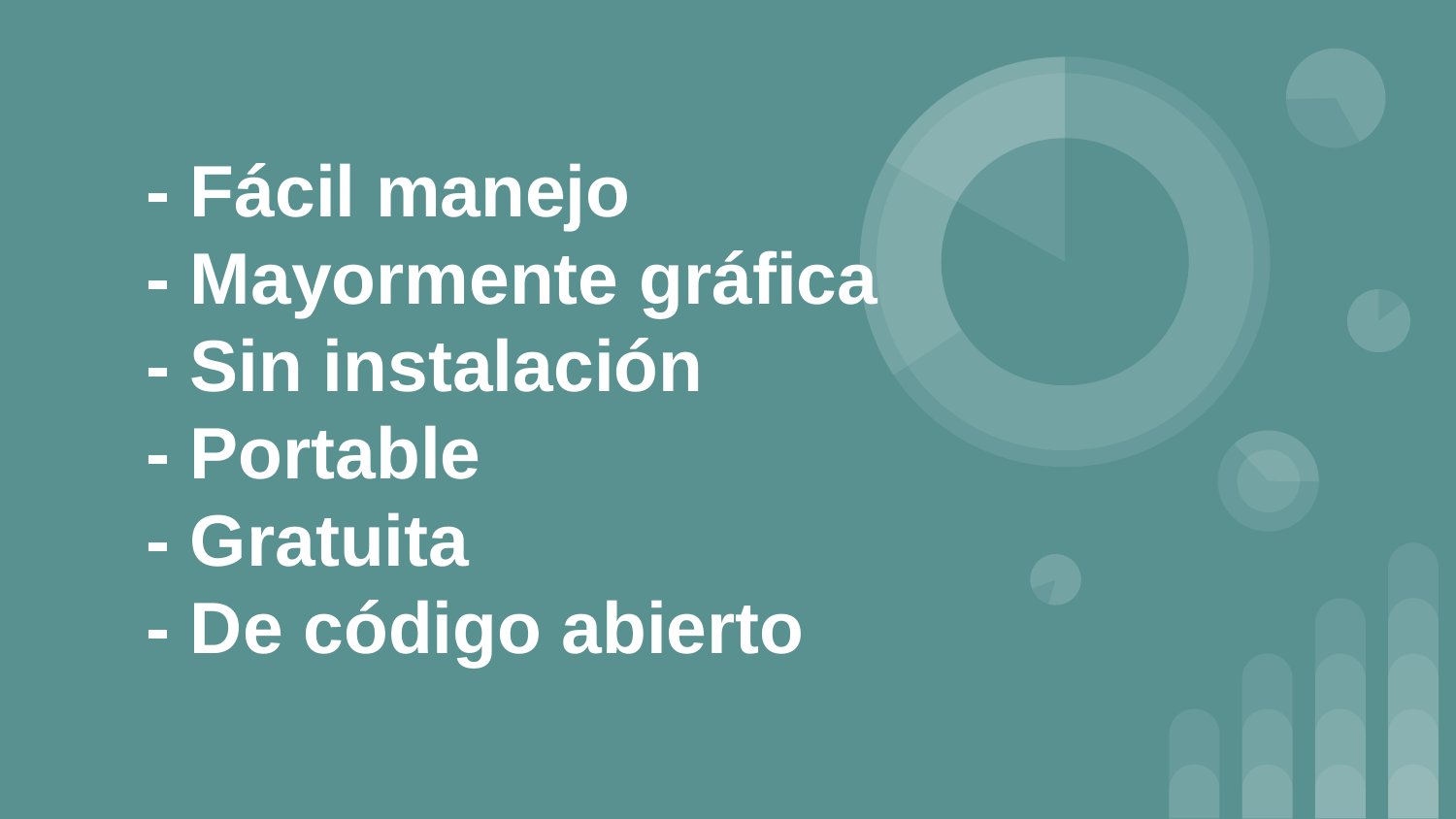

# - Fácil manejo - Mayormente gráfica - Sin instalación - Portable - Gratuita - De código abierto